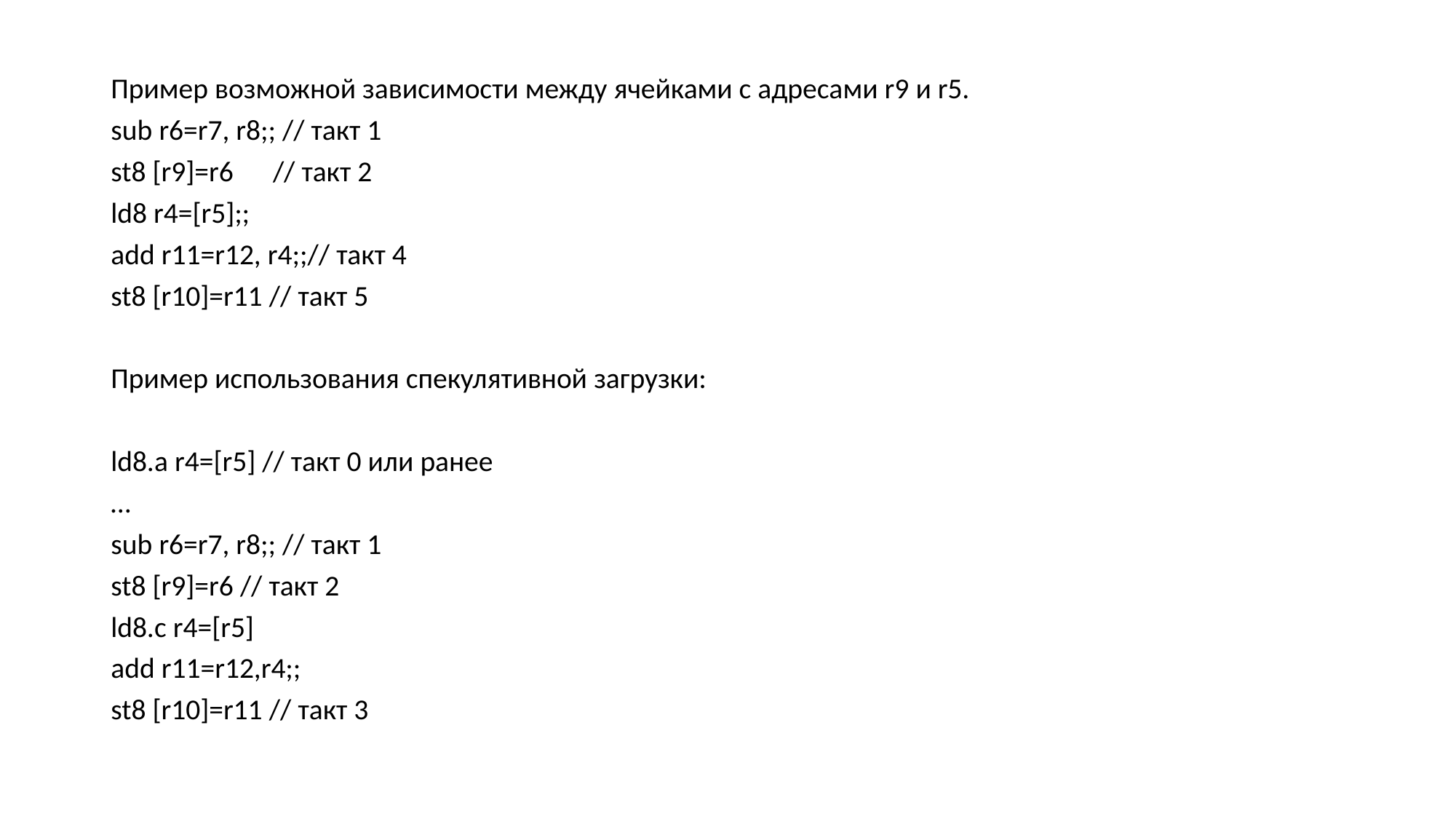

Пример возможной зависимости между ячейками с адресами r9 и r5.
sub r6=r7, r8;; // такт 1
st8 [r9]=r6      // такт 2
ld8 r4=[r5];;
add r11=r12, r4;;// такт 4
st8 [r10]=r11 // такт 5

Пример использования спекулятивной загрузки:

ld8.a r4=[r5] // такт 0 или ранее
…
sub r6=r7, r8;; // такт 1
st8 [r9]=r6 // такт 2
ld8.c r4=[r5]
add r11=r12,r4;;
st8 [r10]=r11 // такт 3